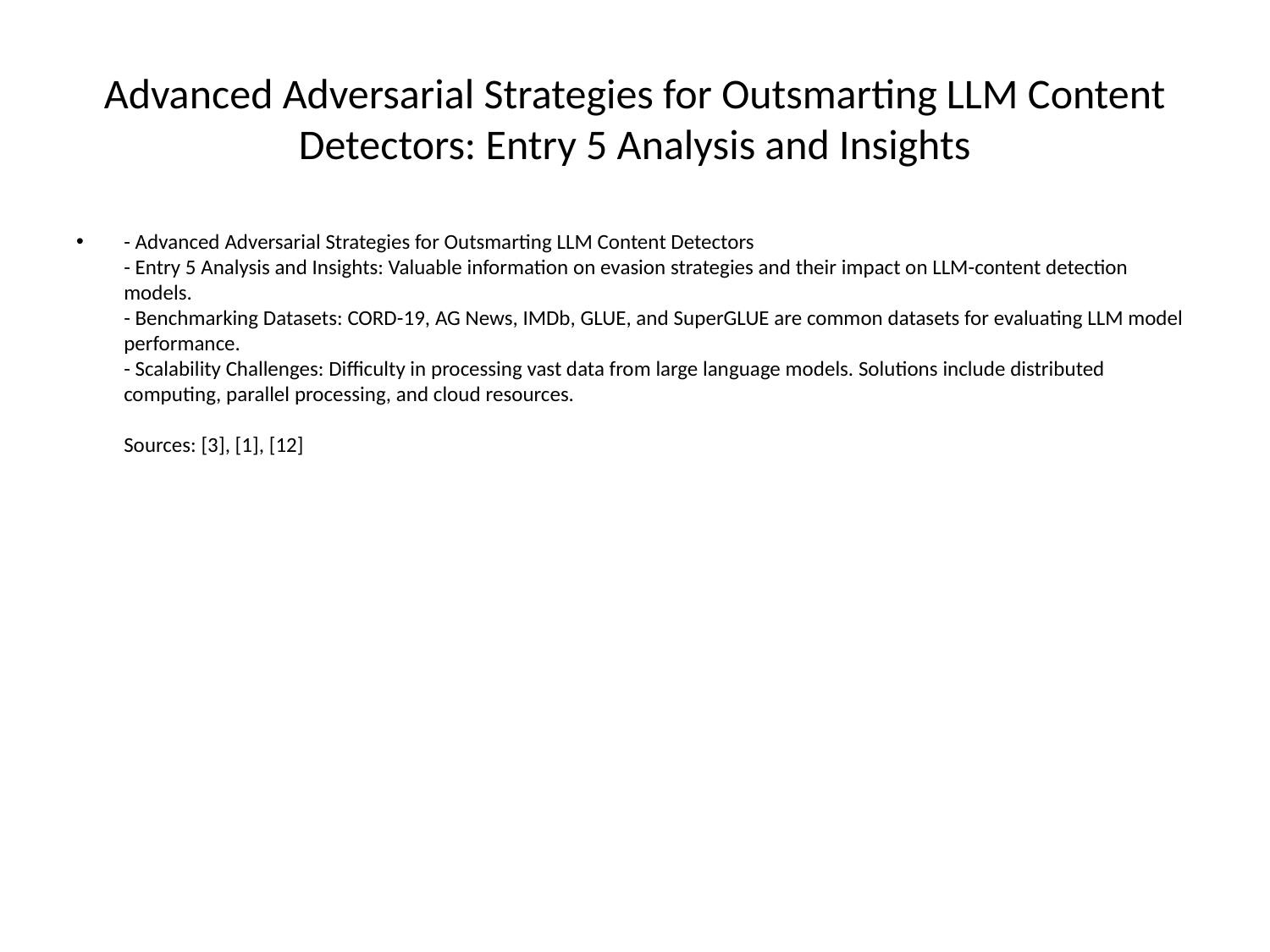

# Advanced Adversarial Strategies for Outsmarting LLM Content Detectors: Entry 5 Analysis and Insights
- Advanced Adversarial Strategies for Outsmarting LLM Content Detectors
- Entry 5 Analysis and Insights: Valuable information on evasion strategies and their impact on LLM-content detection models.
- Benchmarking Datasets: CORD-19, AG News, IMDb, GLUE, and SuperGLUE are common datasets for evaluating LLM model performance.
- Scalability Challenges: Difficulty in processing vast data from large language models. Solutions include distributed computing, parallel processing, and cloud resources.
Sources: [3], [1], [12]